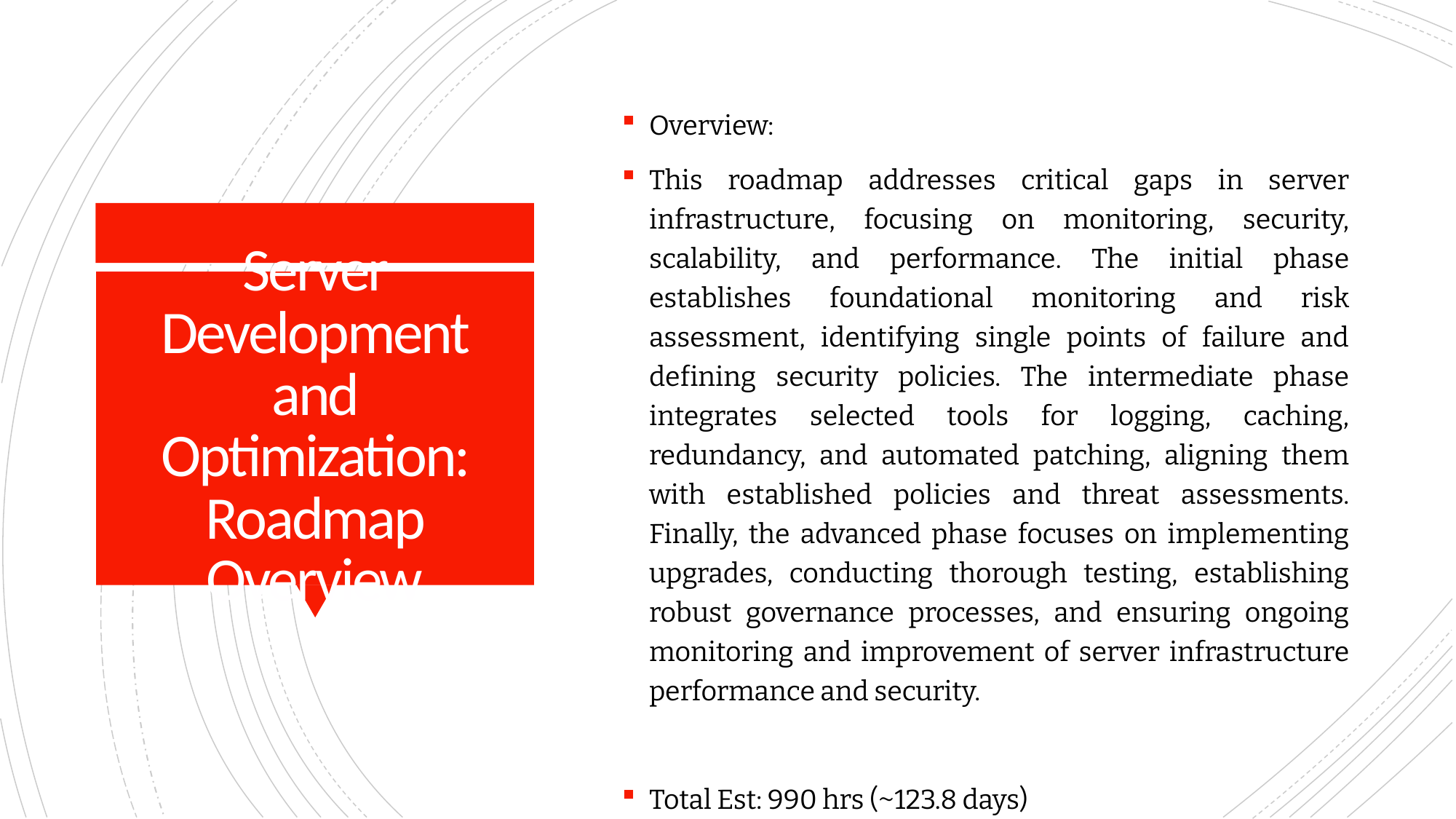

Overview:
This roadmap addresses critical gaps in server infrastructure, focusing on monitoring, security, scalability, and performance. The initial phase establishes foundational monitoring and risk assessment, identifying single points of failure and defining security policies. The intermediate phase integrates selected tools for logging, caching, redundancy, and automated patching, aligning them with established policies and threat assessments. Finally, the advanced phase focuses on implementing upgrades, conducting thorough testing, establishing robust governance processes, and ensuring ongoing monitoring and improvement of server infrastructure performance and security.

Total Est: 990 hrs (~123.8 days)

Key Roles: IT Specialists, IT Administrators, Monitoring Teams, Security Analysts, Compliance Specialists, Business Analysts, Development Teams, Infrastructure Managers, Scalability Planning Team, IT Leadership, Network Administrators, Optimization Experts, QA Engineers, Performance Analysts, Data Management Specialists, Alerting System Analysts, Caching Strategists, Logging System Analysts, Load Balancer Administrators, Testing Team, Infrastructure Team, IT Security Specialists, System Administrators, Redundancy Planning Team, Patch Management Experts
# Server Development and Optimization: Roadmap Overview